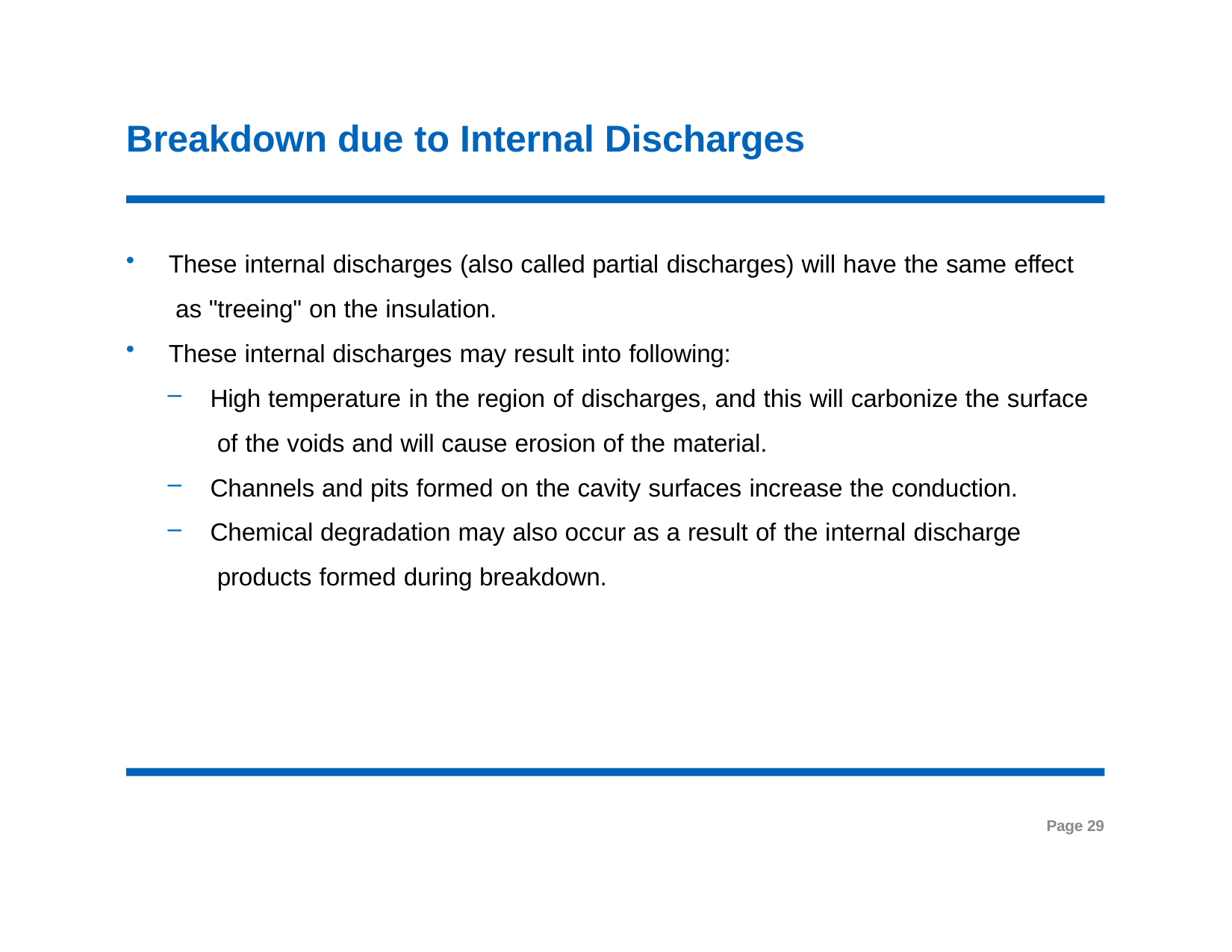

# Breakdown due to Internal Discharges
These internal discharges (also called partial discharges) will have the same effect  as "treeing" on the insulation.
These internal discharges may result into following:
High temperature in the region of discharges, and this will carbonize the surface  of the voids and will cause erosion of the material.
Channels and pits formed on the cavity surfaces increase the conduction.
Chemical degradation may also occur as a result of the internal discharge  products formed during breakdown.
Page 29